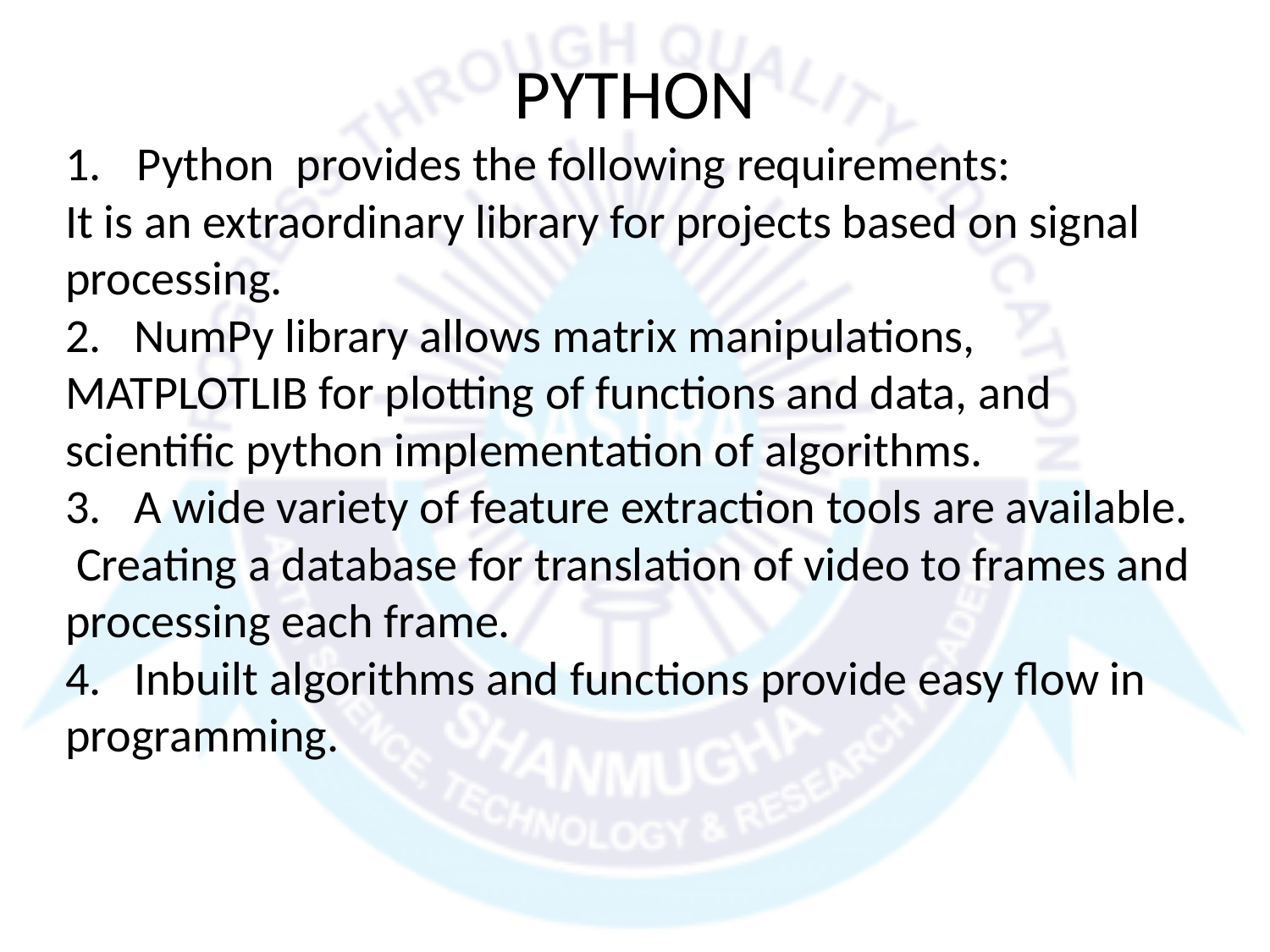

PYTHON
Python  provides the following requirements:
It is an extraordinary library for projects based on signal processing.
2.   NumPy library allows matrix manipulations, MATPLOTLIB for plotting of functions and data, and scientific python implementation of algorithms.
3.   A wide variety of feature extraction tools are available.
 Creating a database for translation of video to frames and processing each frame.
4.   Inbuilt algorithms and functions provide easy flow in programming.